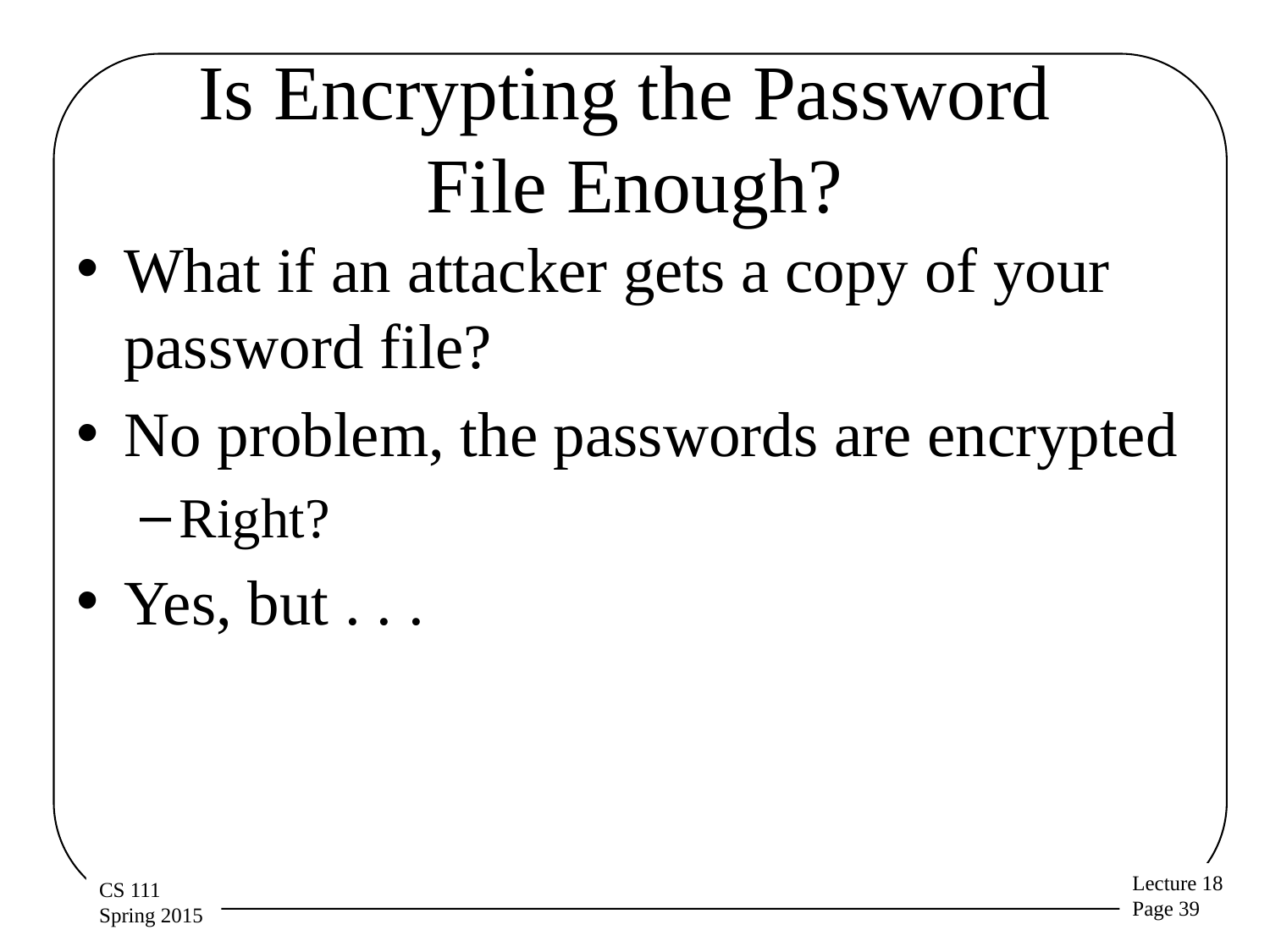

# Is Encrypting the Password File Enough?
What if an attacker gets a copy of your password file?
No problem, the passwords are encrypted
Right?
Yes, but . . .